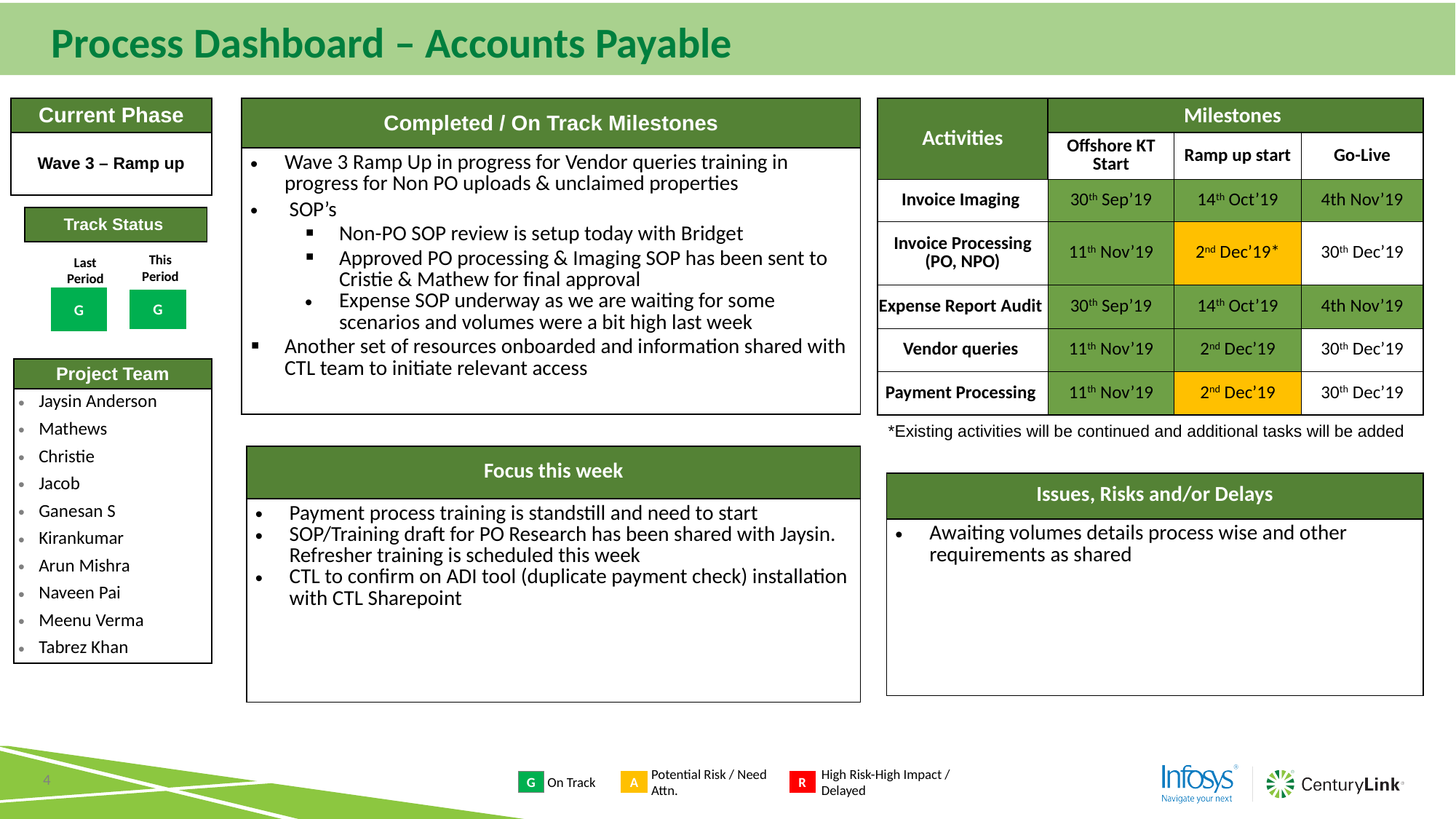

Program Dashboard

# Process Dashboard – Accounts Payable
| Completed / On Track Milestones |
| --- |
| Wave 3 Ramp Up in progress for Vendor queries training in progress for Non PO uploads & unclaimed properties SOP’s Non-PO SOP review is setup today with Bridget Approved PO processing & Imaging SOP has been sent to Cristie & Mathew for final approval Expense SOP underway as we are waiting for some scenarios and volumes were a bit high last week Another set of resources onboarded and information shared with CTL team to initiate relevant access |
| Current Phase |
| --- |
| Wave 3 – Ramp up |
| Activities | Milestones |  |  |
| --- | --- | --- | --- |
|  | Offshore KT Start | Ramp up start | Go-Live |
| Invoice Imaging | 30th Sep’19 | 14th Oct’19 | 4th Nov’19 |
| Invoice Processing (PO, NPO) | 11th Nov’19 | 2nd Dec’19\* | 30th Dec’19 |
| Expense Report Audit | 30th Sep’19 | 14th Oct’19 | 4th Nov’19 |
| Vendor queries | 11th Nov’19 | 2nd Dec’19 | 30th Dec’19 |
| Payment Processing | 11th Nov’19 | 2nd Dec’19 | 30th Dec’19 |
| Track Status |
| --- |
This Period
Last Period
G
G
| Project Team |
| --- |
| Jaysin Anderson Mathews Christie Jacob Ganesan S Kirankumar Arun Mishra Naveen Pai Meenu Verma Tabrez Khan |
*Existing activities will be continued and additional tasks will be added
| Focus this week |
| --- |
| Payment process training is standstill and need to start SOP/Training draft for PO Research has been shared with Jaysin. Refresher training is scheduled this week CTL to confirm on ADI tool (duplicate payment check) installation with CTL Sharepoint |
| Issues, Risks and/or Delays |
| --- |
| Awaiting volumes details process wise and other requirements as shared |
Potential Risk / Need Attn.
High Risk-High Impact / Delayed
On Track
G
A
R
4